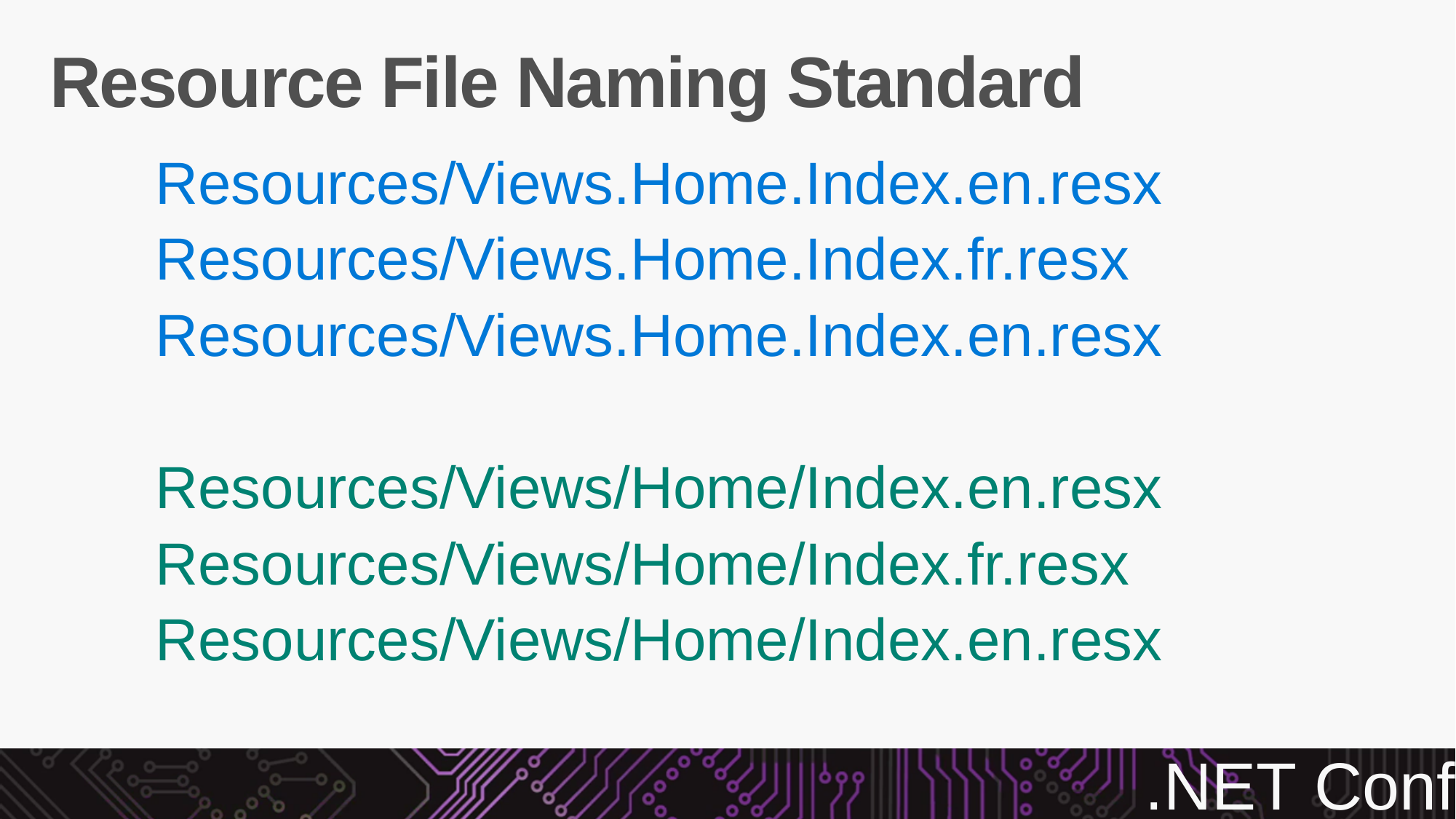

# Resource File Naming Standard
Resources/Views.Home.Index.en.resx
Resources/Views.Home.Index.fr.resx
Resources/Views.Home.Index.en.resx

Resources/Views/Home/Index.en.resx
Resources/Views/Home/Index.fr.resx
Resources/Views/Home/Index.en.resx